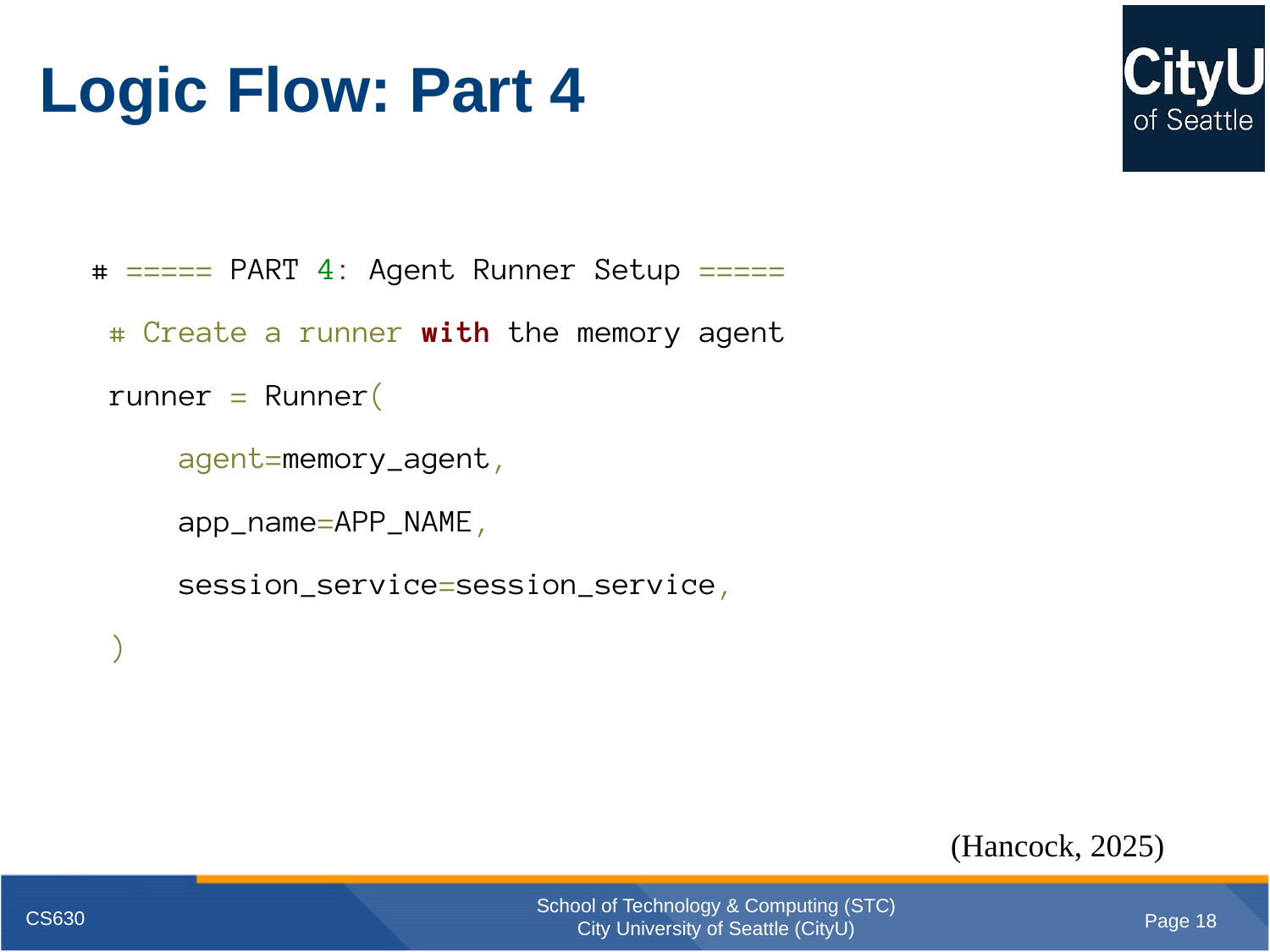

# Logic Flow: Part 4
   # ===== PART 4: Agent Runner Setup =====
    # Create a runner with the memory agent
    runner = Runner(
        agent=memory_agent,
        app_name=APP_NAME,
        session_service=session_service,
    )

(Hancock, 2025)